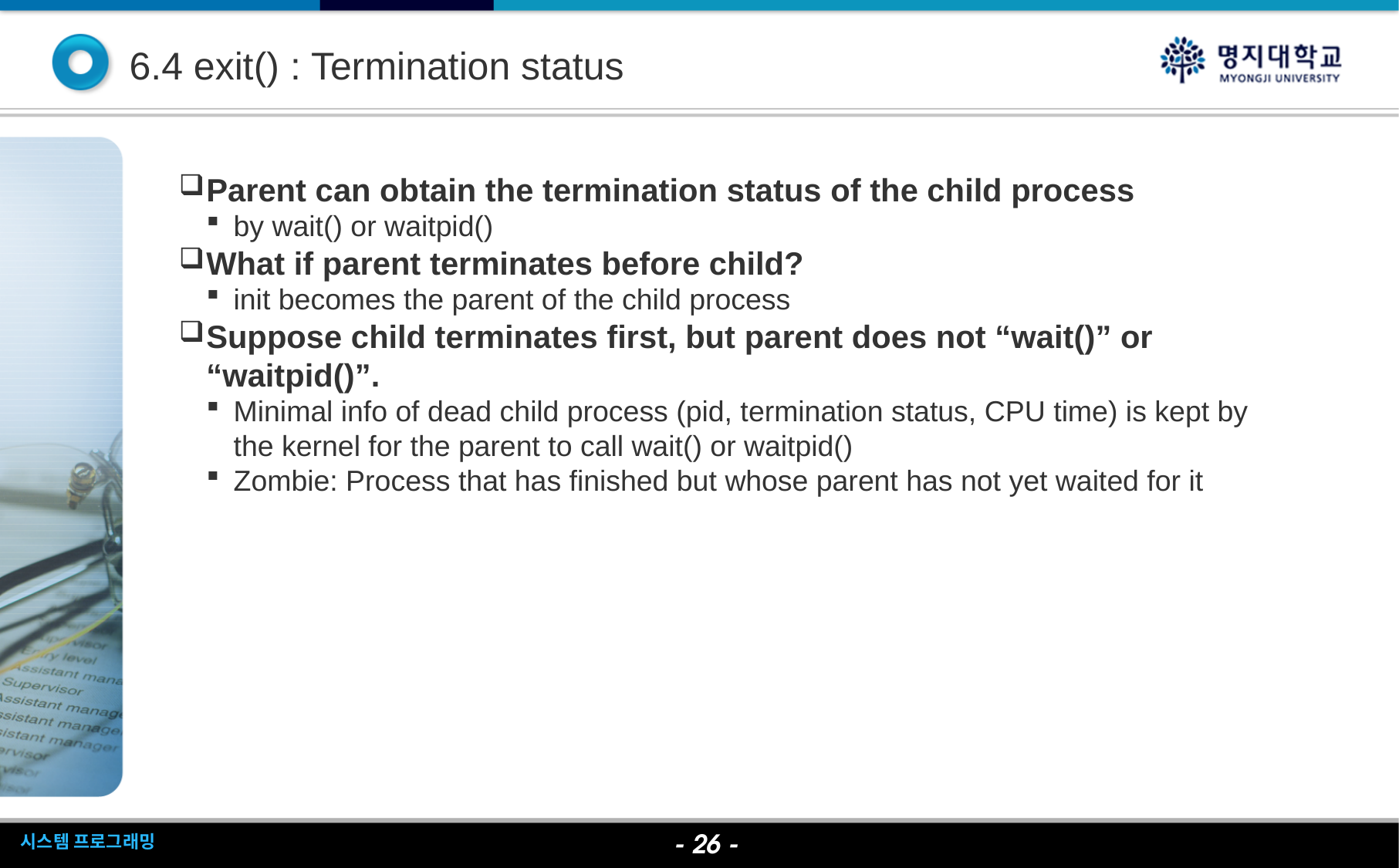

6.4 exit() : Termination status
Parent can obtain the termination status of the child process
by wait() or waitpid()
What if parent terminates before child?
init becomes the parent of the child process
Suppose child terminates first, but parent does not “wait()” or “waitpid()”.
Minimal info of dead child process (pid, termination status, CPU time) is kept by the kernel for the parent to call wait() or waitpid()
Zombie: Process that has finished but whose parent has not yet waited for it
- 26 -